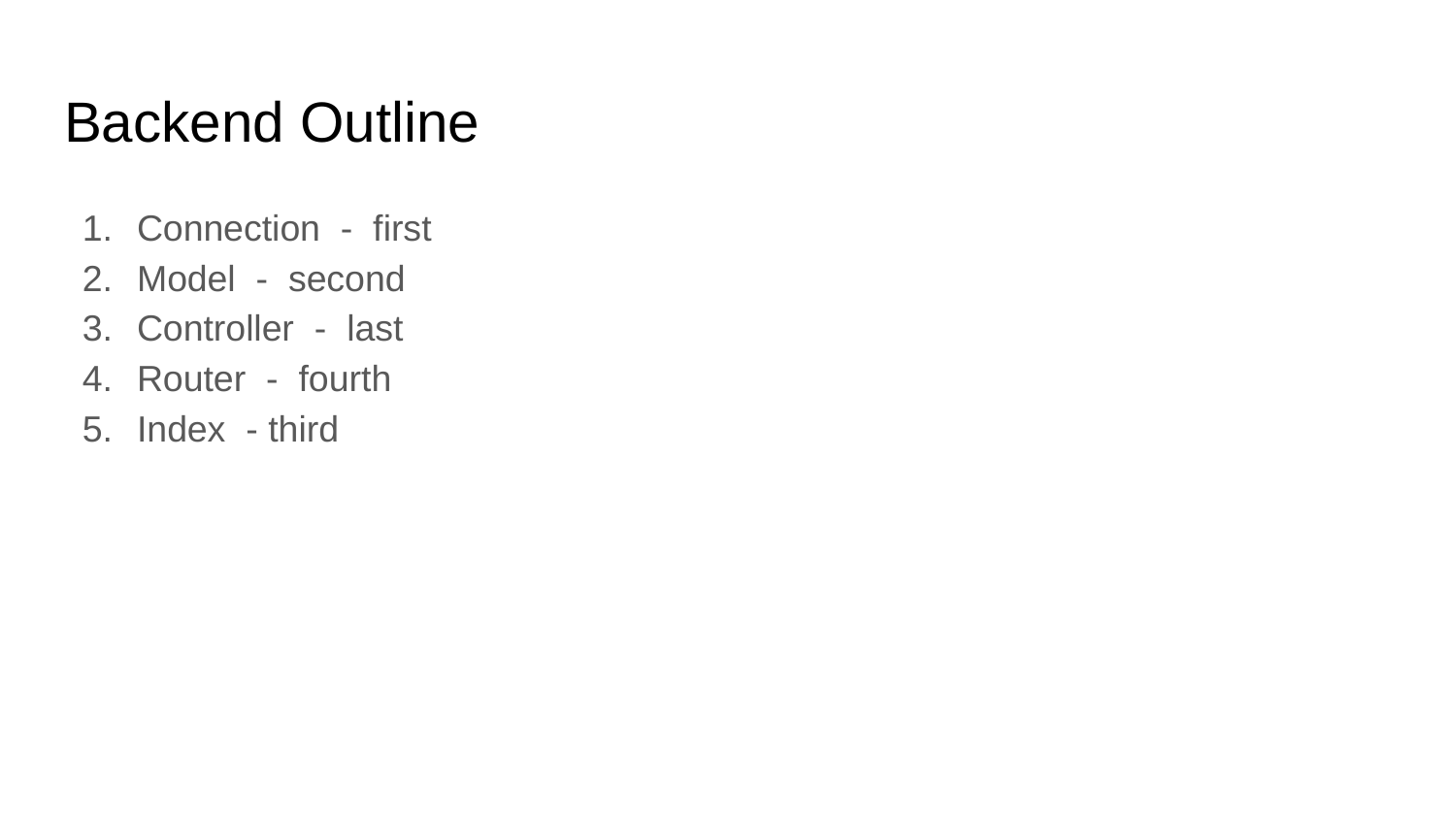

# Backend Outline
Connection  -  first
Model  -  second
Controller  -  last
Router  -  fourth
Index  - third